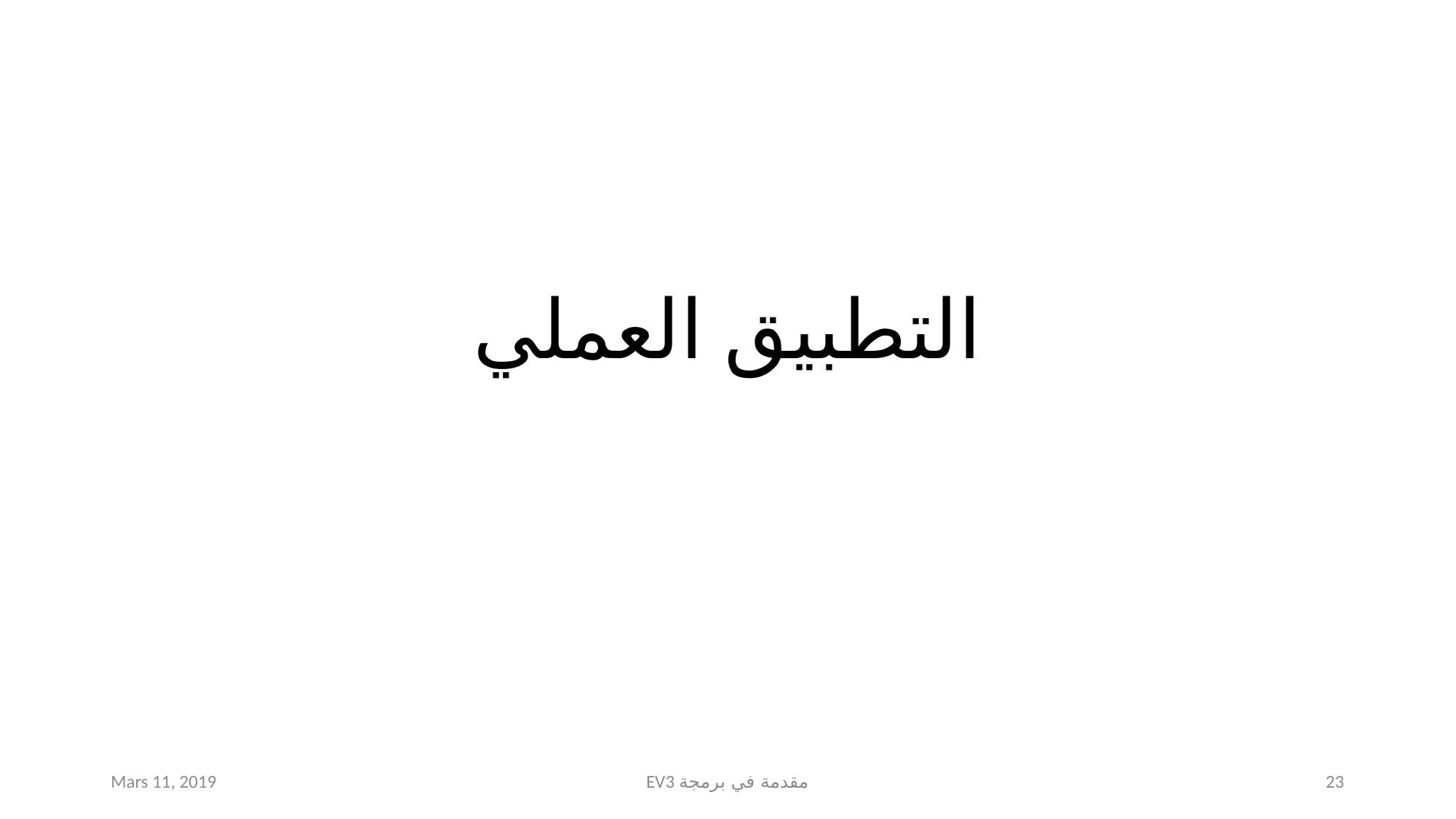

# التطبيق العملي
Mars 11, 2019
EV3 مقدمة في برمجة
23